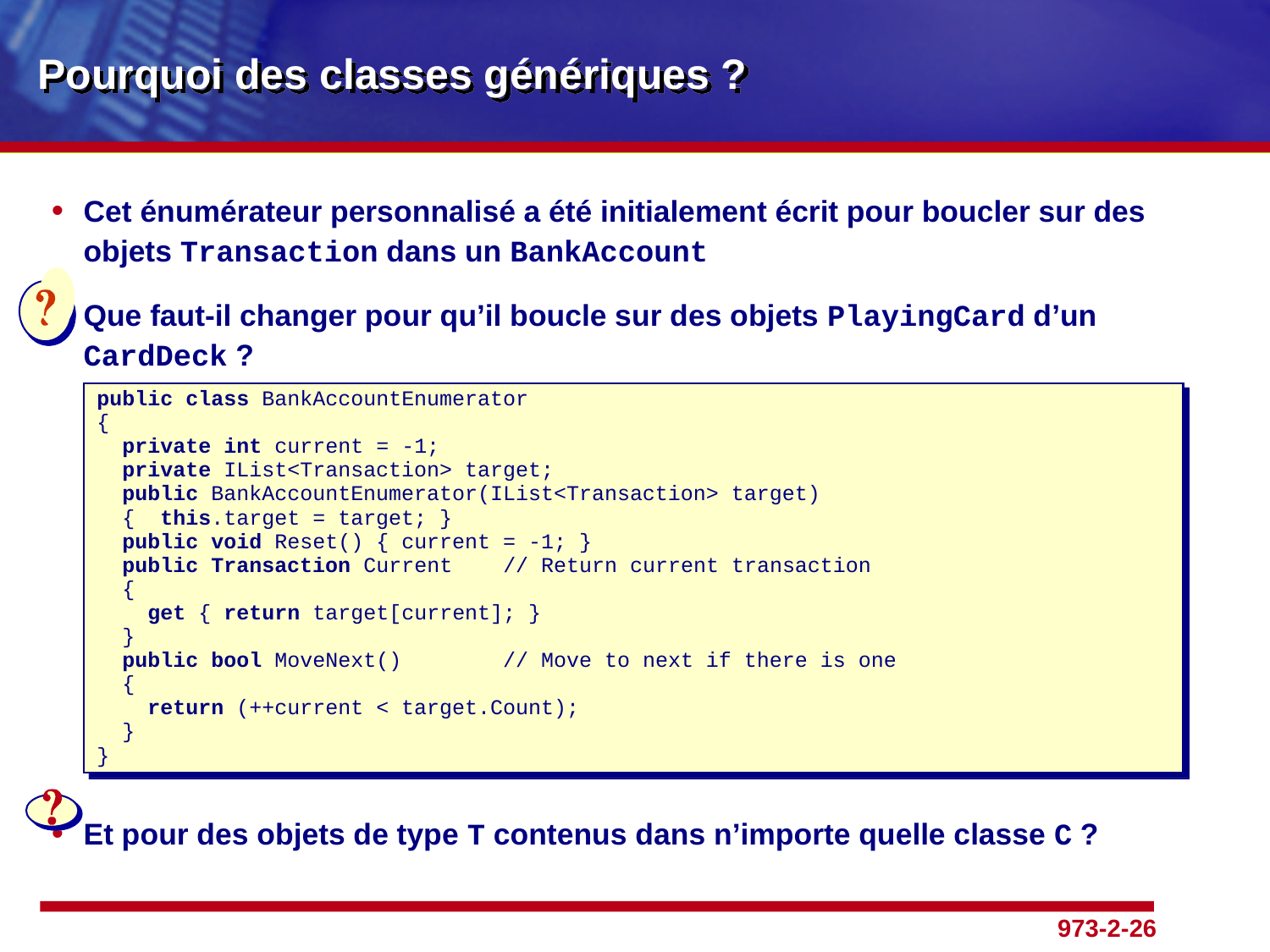

# Pourquoi des classes génériques ?
Cet énumérateur personnalisé a été initialement écrit pour boucler sur des objets Transaction dans un BankAccount
Que faut-il changer pour qu’il boucle sur des objets PlayingCard d’un CardDeck ?

Et pour des objets de type T contenus dans n’importe quelle classe C ?

public class BankAccountEnumerator
{
  private int current = -1;
  private IList<Transaction> target;
  public BankAccountEnumerator(IList<Transaction> target)
  {  this.target = target; }
  public void Reset() { current = -1; }
  public Transaction Current    // Return current transaction
  {
    get { return target[current]; }
  }
  public bool MoveNext()        // Move to next if there is one
  {
    return (++current < target.Count);
  }
}